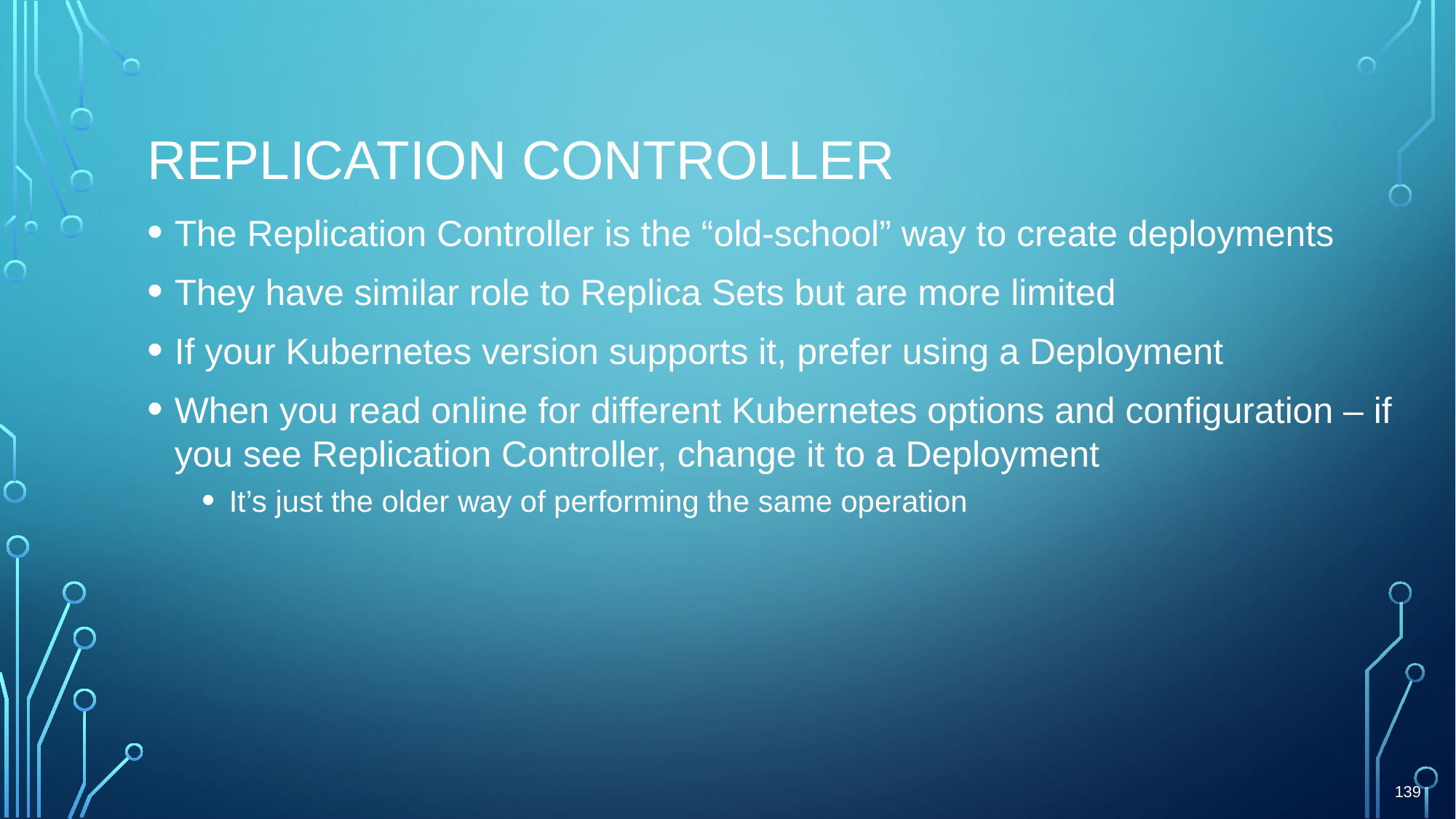

# Replication controller
The Replication Controller is the “old-school” way to create deployments
They have similar role to Replica Sets but are more limited
If your Kubernetes version supports it, prefer using a Deployment
When you read online for different Kubernetes options and configuration – if
you see Replication Controller, change it to a Deployment
It’s just the older way of performing the same operation

139